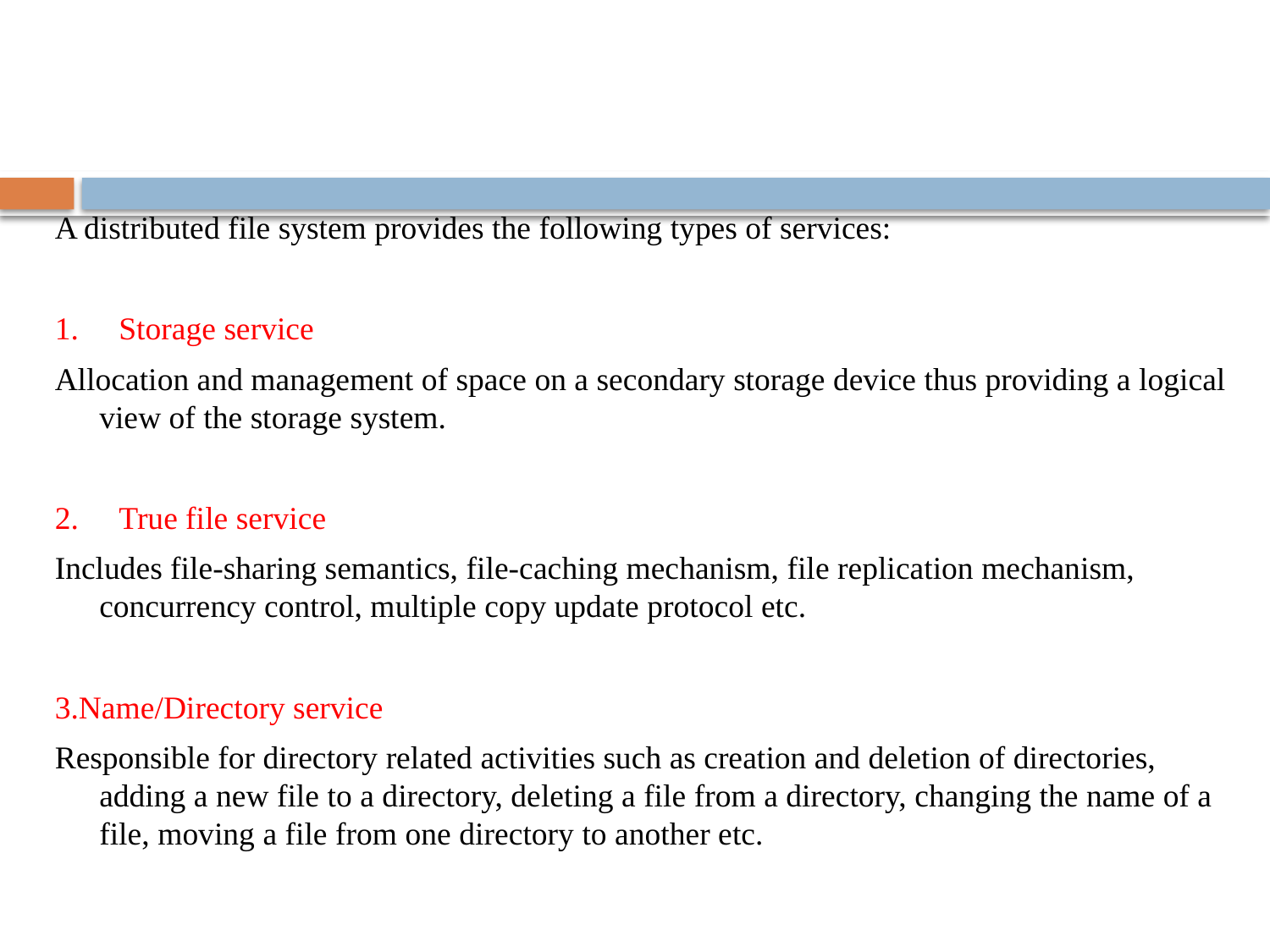

#
A distributed file system provides the following types of services:

1.     Storage service
Allocation and management of space on a secondary storage device thus providing a logical view of the storage system.

2.     True file service
Includes file-sharing semantics, file-caching mechanism, file replication mechanism, concurrency control, multiple copy update protocol etc.

3.Name/Directory service
Responsible for directory related activities such as creation and deletion of directories, adding a new file to a directory, deleting a file from a directory, changing the name of a file, moving a file from one directory to another etc.